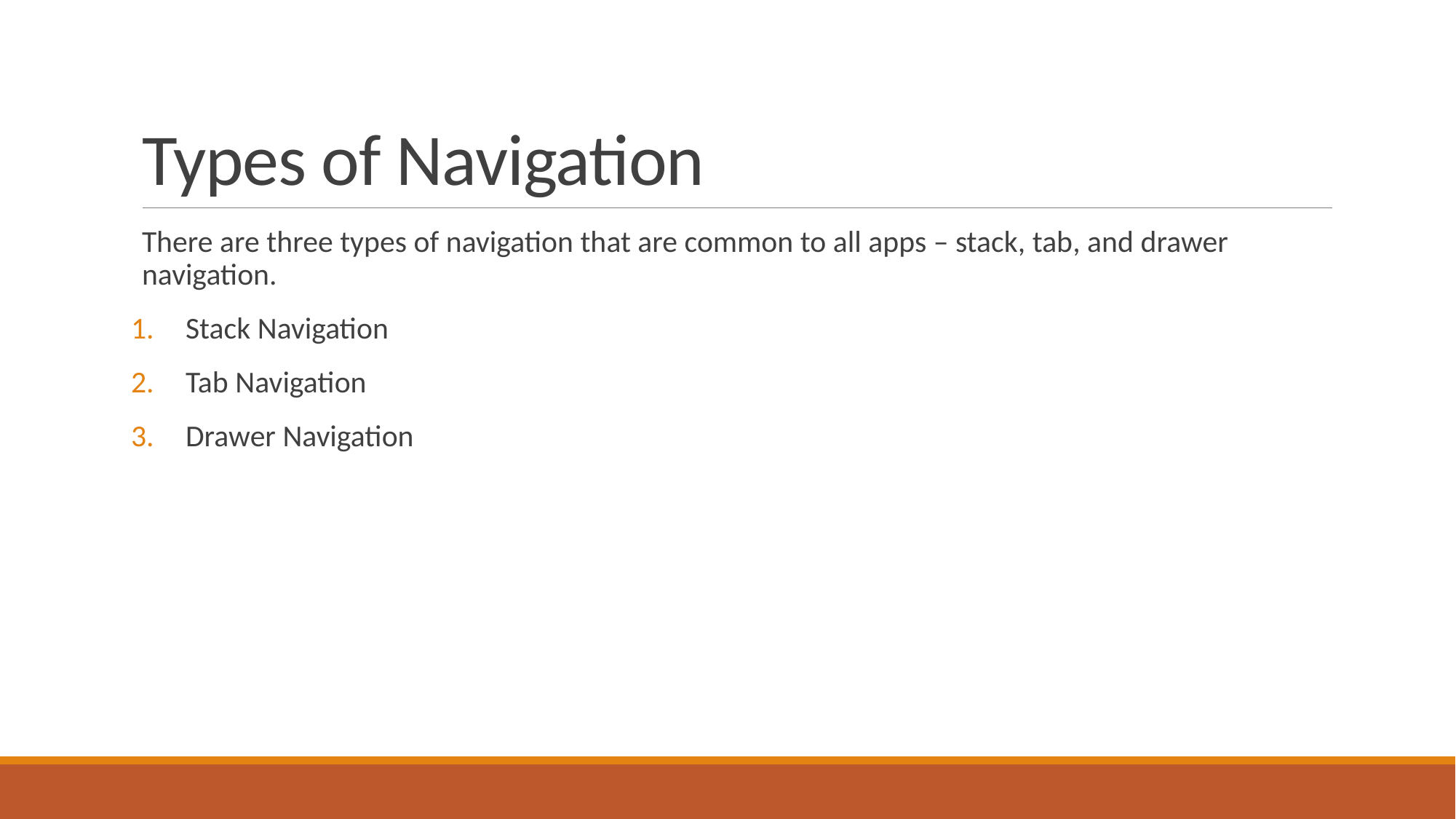

# Types of Navigation
There are three types of navigation that are common to all apps – stack, tab, and drawer navigation.
Stack Navigation
Tab Navigation
Drawer Navigation